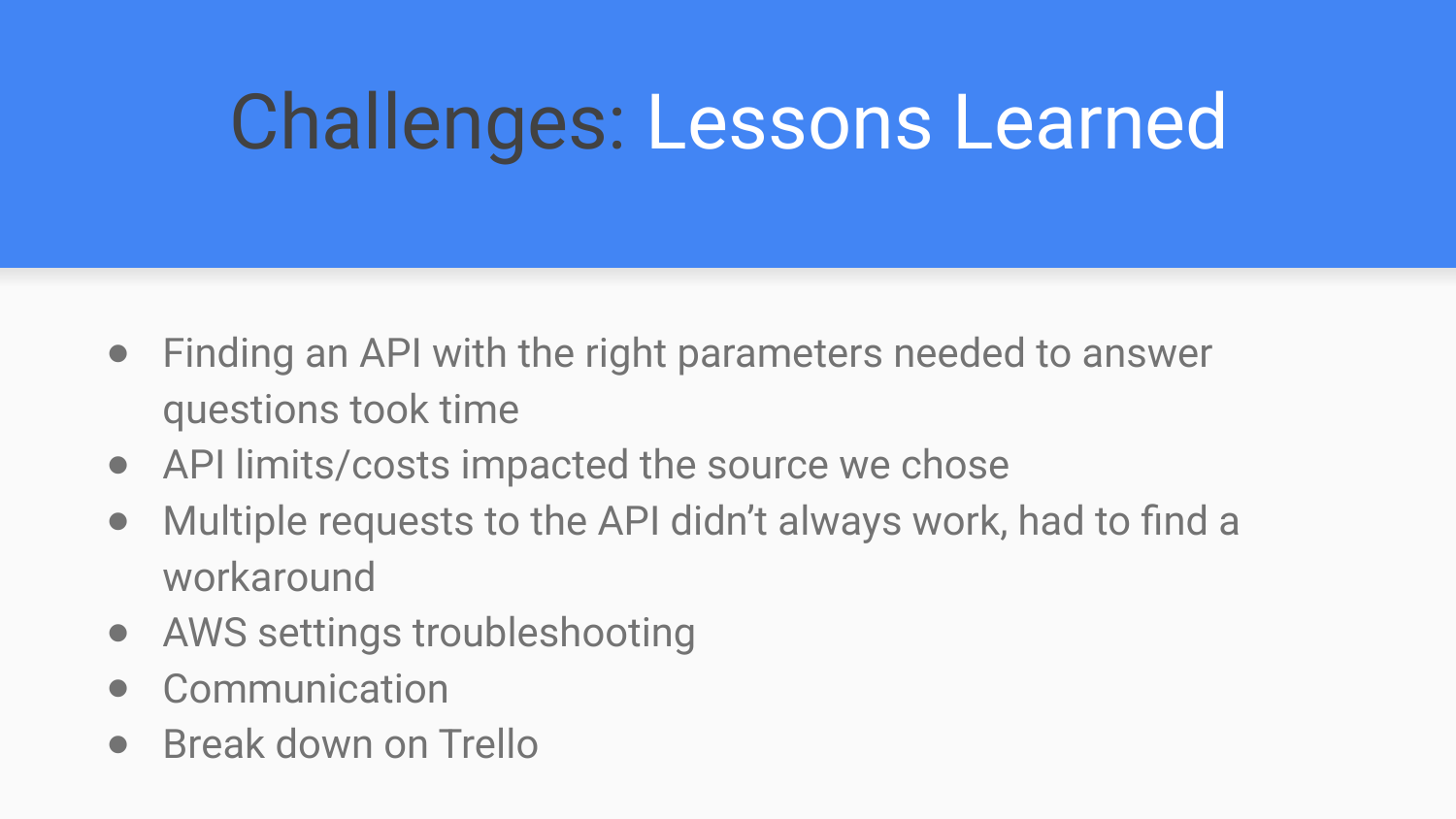

# Challenges: Lessons Learned
Finding an API with the right parameters needed to answer questions took time
API limits/costs impacted the source we chose
Multiple requests to the API didn’t always work, had to find a workaround
AWS settings troubleshooting
Communication
Break down on Trello